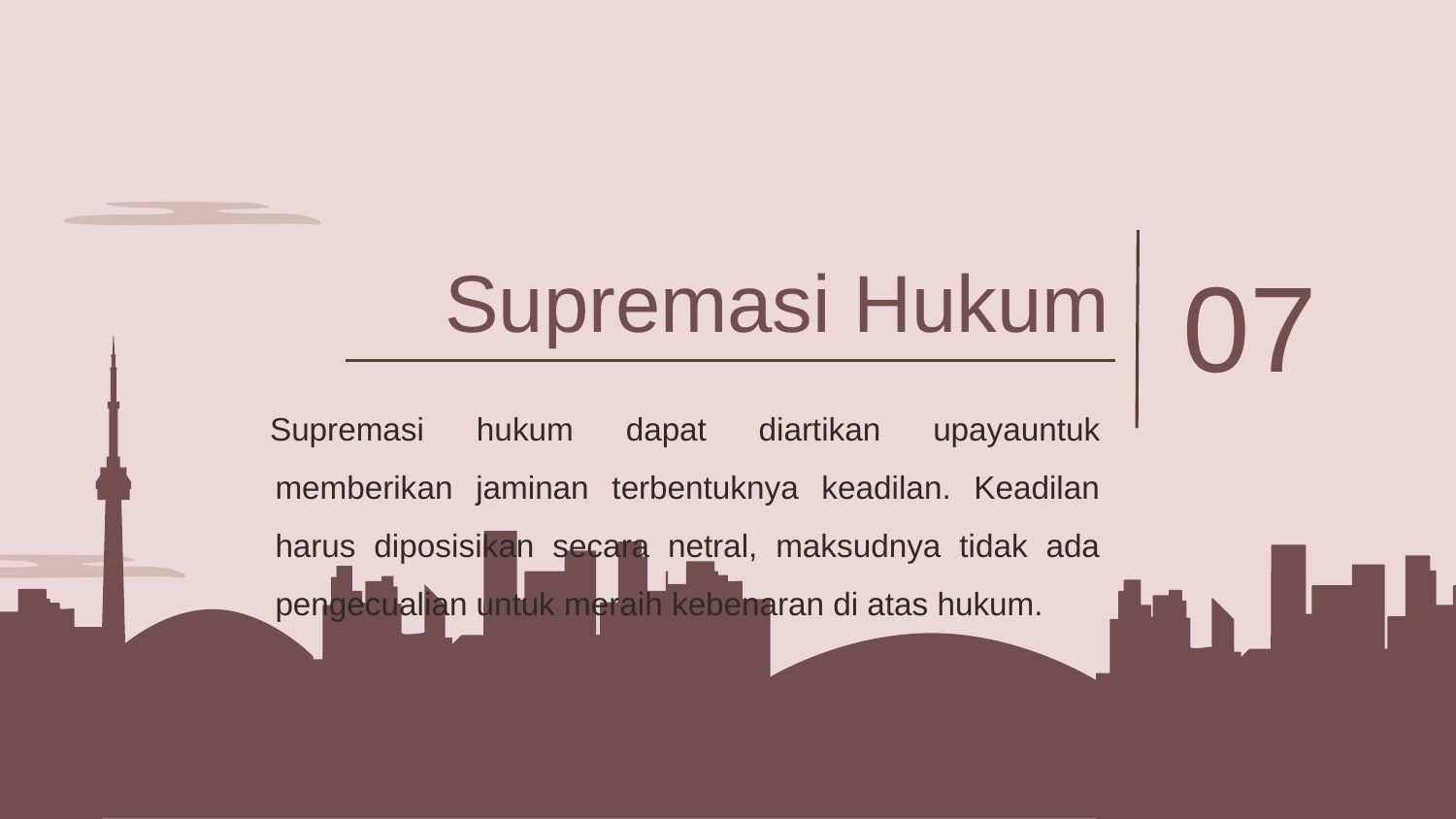

07
# Supremasi Hukum
Supremasi hukum dapat diartikan upayauntuk memberikan jaminan terbentuknya keadilan. Keadilan harus diposisikan secara netral, maksudnya tidak ada pengecualian untuk meraih kebenaran di atas hukum.